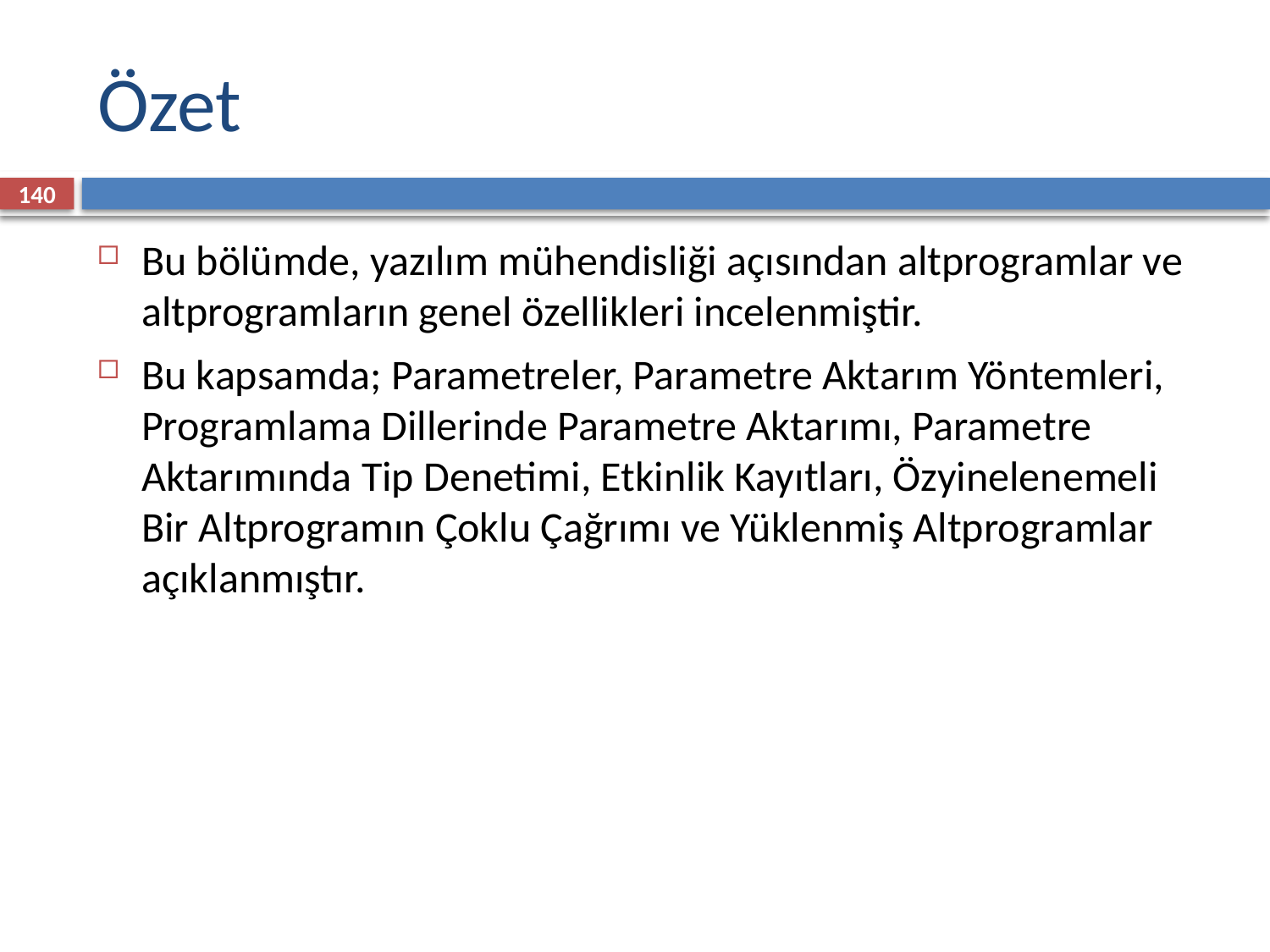

# Özet
140
Bu bölümde, yazılım mühendisliği açısından altprogramlar ve altprogramların genel özellikleri incelenmiştir.
Bu kapsamda; Parametreler, Parametre Aktarım Yöntemleri, Programlama Dillerinde Parametre Aktarımı, Parametre Aktarımında Tip Denetimi, Etkinlik Kayıtları, Özyinelenemeli Bir Altprogramın Çoklu Çağrımı ve Yüklenmiş Altprogramlar açıklanmıştır.